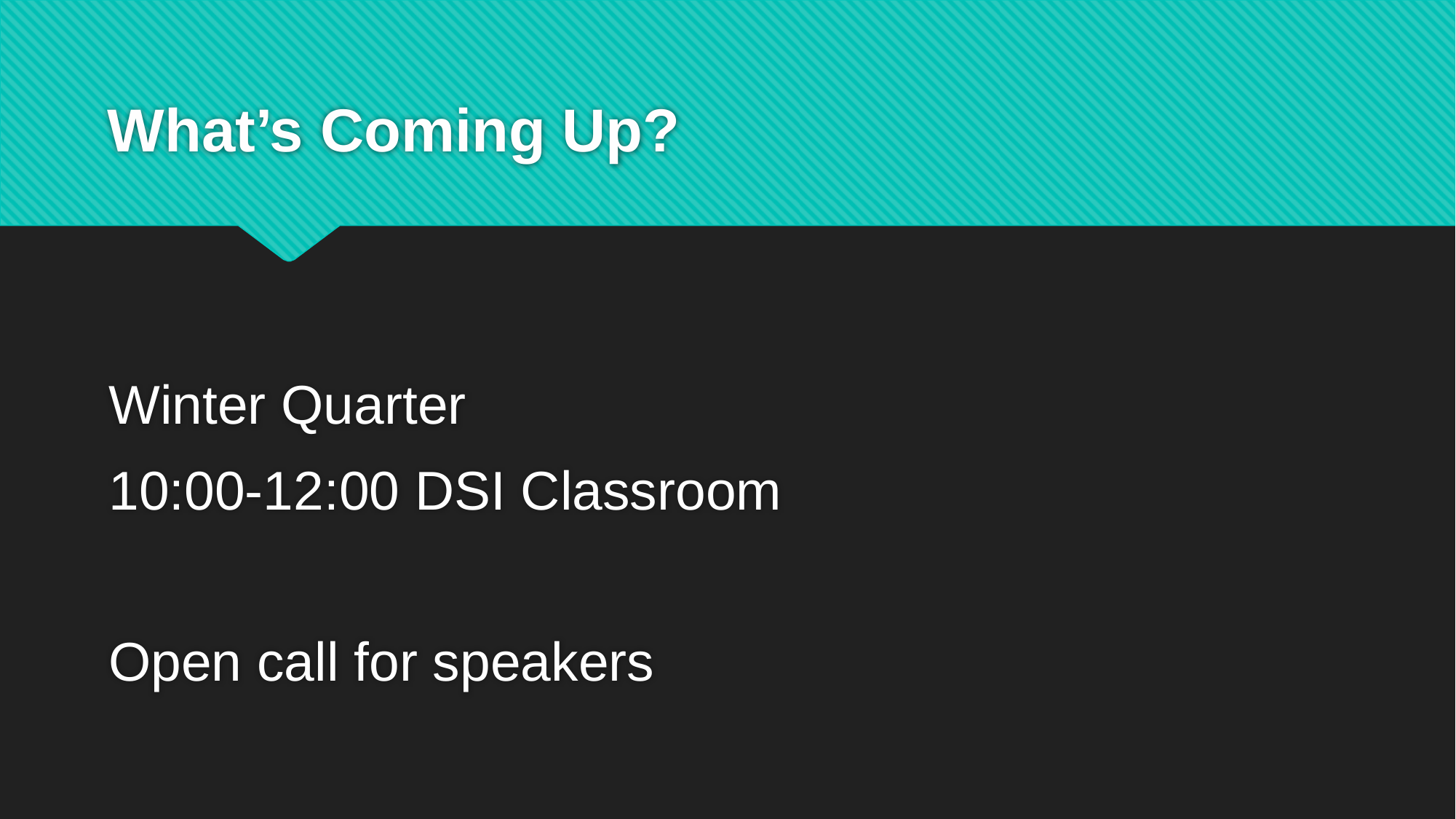

# What’s Coming Up?
Winter Quarter
10:00-12:00 DSI Classroom

Open call for speakers